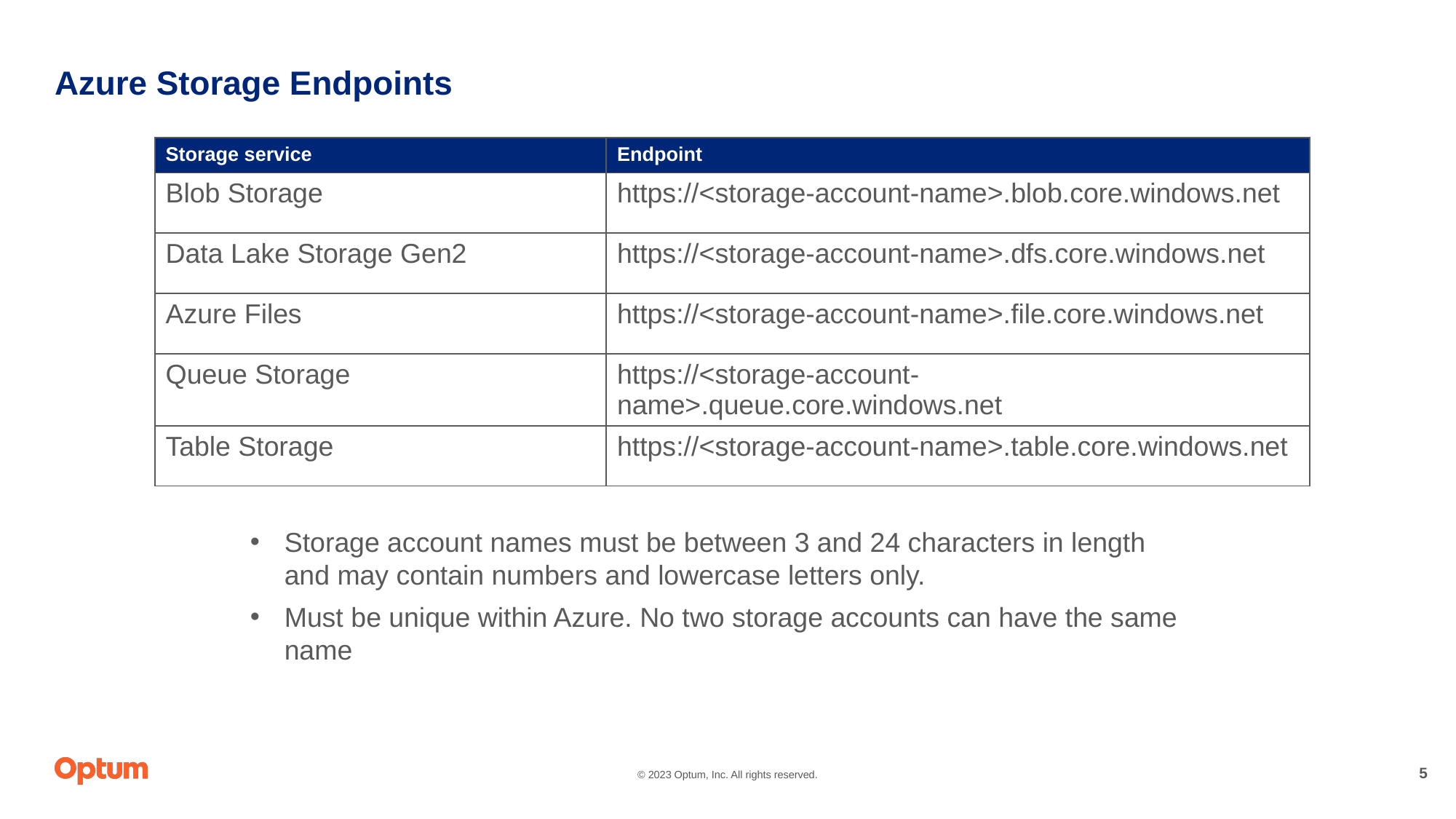

# Azure Storage Endpoints
| Storage service | Endpoint |
| --- | --- |
| Blob Storage | https://<storage-account-name>.blob.core.windows.net |
| Data Lake Storage Gen2 | https://<storage-account-name>.dfs.core.windows.net |
| Azure Files | https://<storage-account-name>.file.core.windows.net |
| Queue Storage | https://<storage-account-name>.queue.core.windows.net |
| Table Storage | https://<storage-account-name>.table.core.windows.net |
Storage account names must be between 3 and 24 characters in length and may contain numbers and lowercase letters only.
Must be unique within Azure. No two storage accounts can have the same name